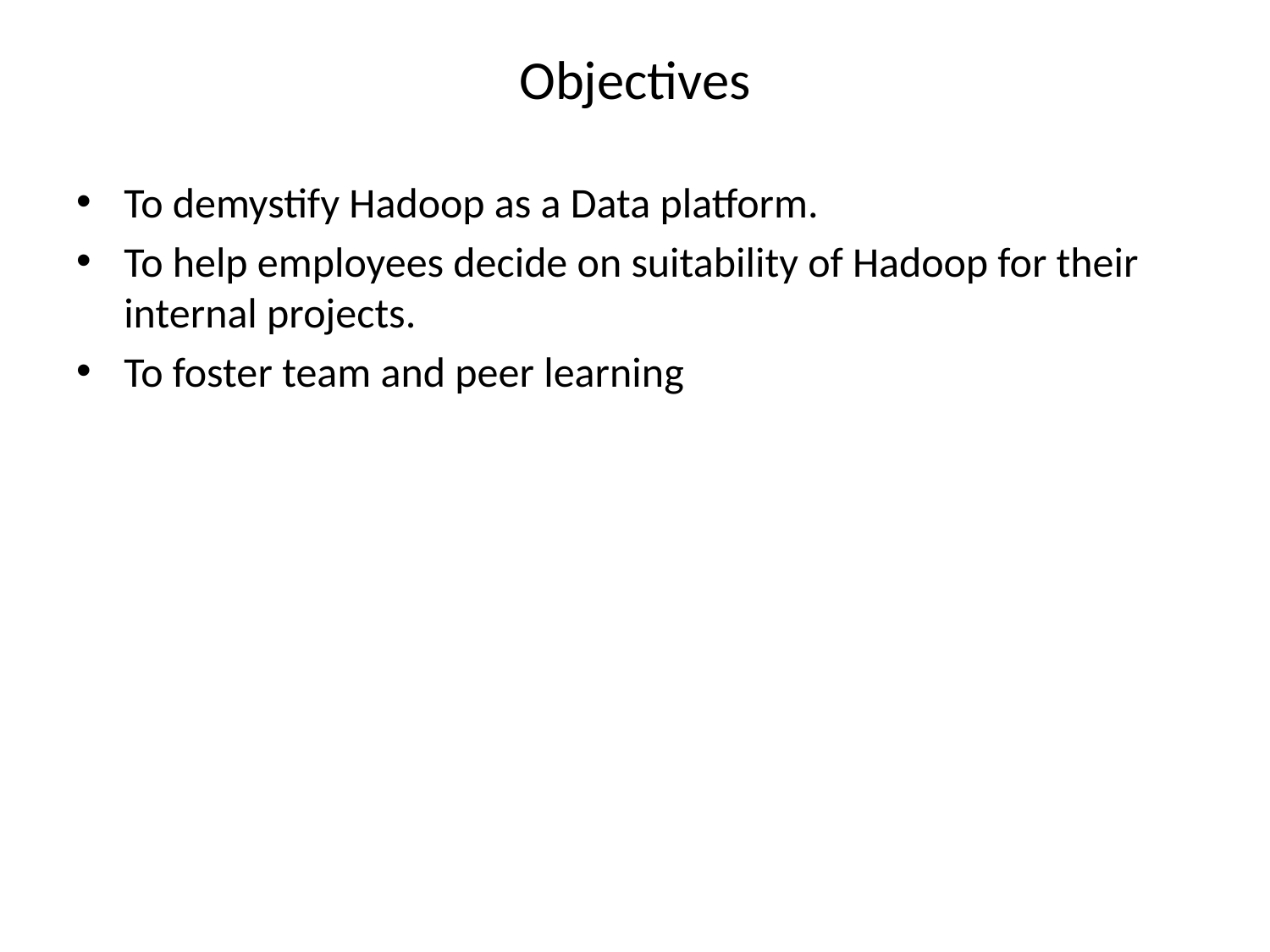

# Objectives
To demystify Hadoop as a Data platform.
To help employees decide on suitability of Hadoop for their internal projects.
To foster team and peer learning